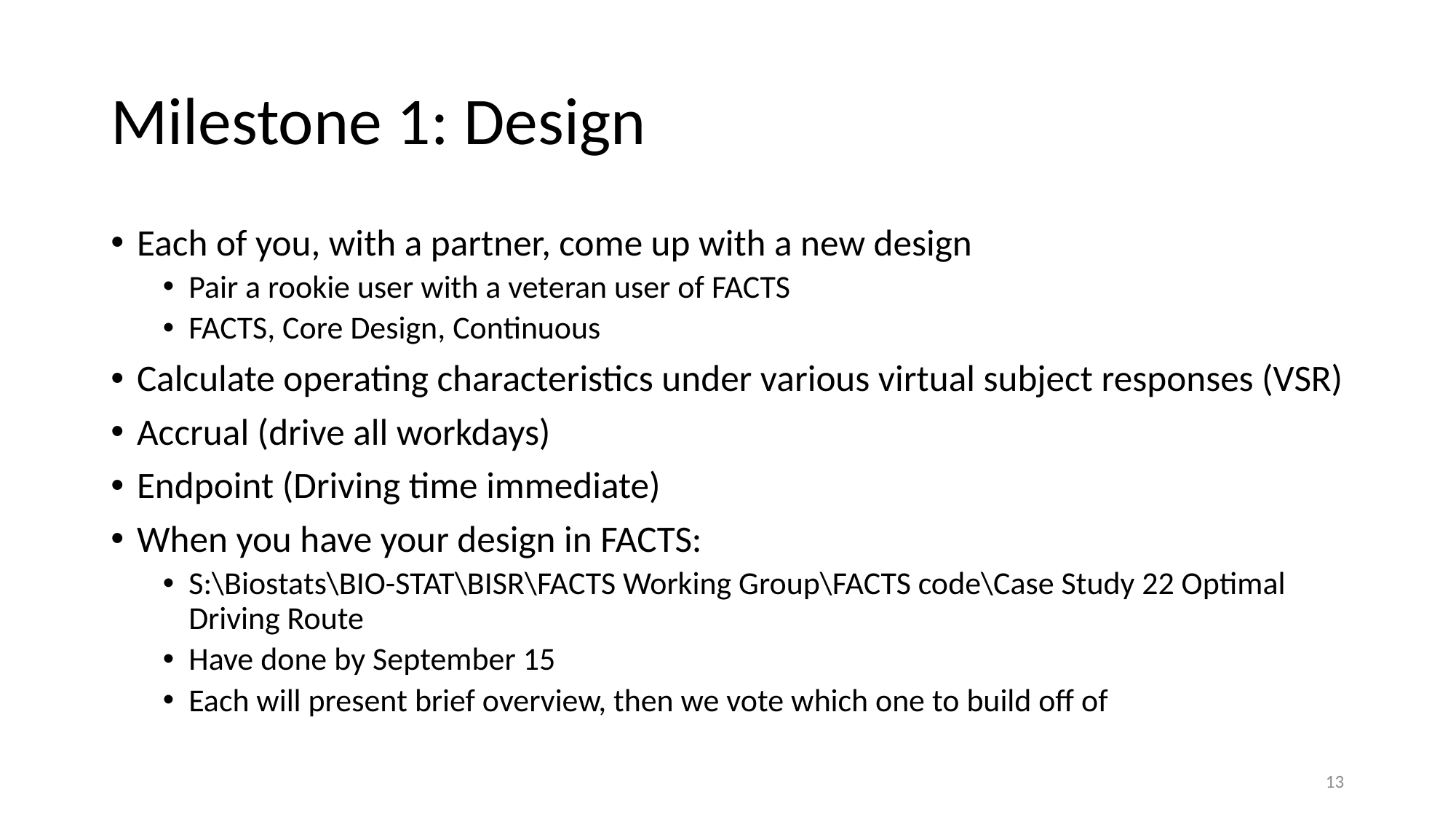

# Milestone 1: Design
Each of you, with a partner, come up with a new design
Pair a rookie user with a veteran user of FACTS
FACTS, Core Design, Continuous
Calculate operating characteristics under various virtual subject responses (VSR)
Accrual (drive all workdays)
Endpoint (Driving time immediate)
When you have your design in FACTS:
S:\Biostats\BIO-STAT\BISR\FACTS Working Group\FACTS code\Case Study 22 Optimal Driving Route
Have done by September 15
Each will present brief overview, then we vote which one to build off of

13